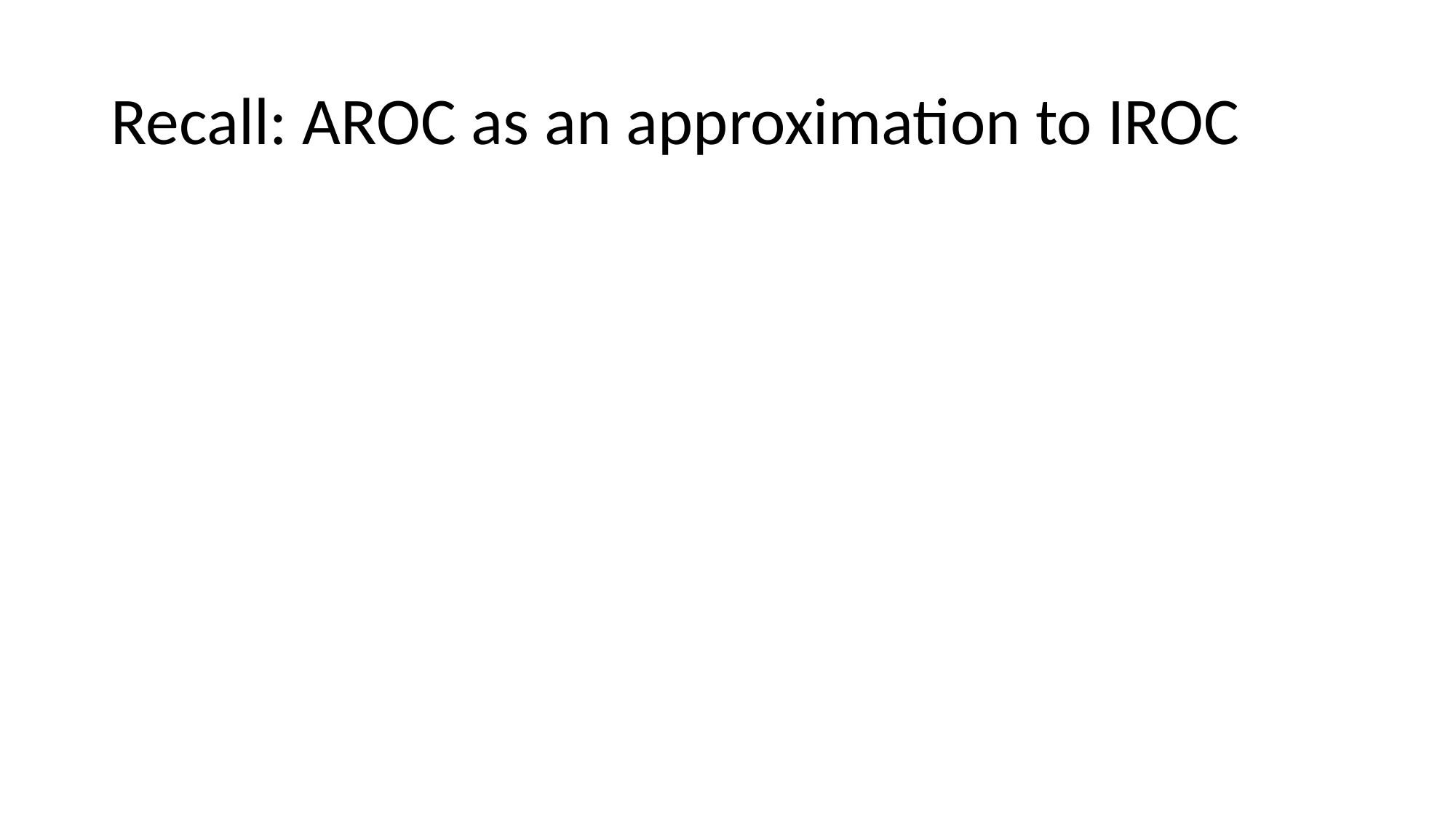

# Recall: AROC as an approximation to IROC